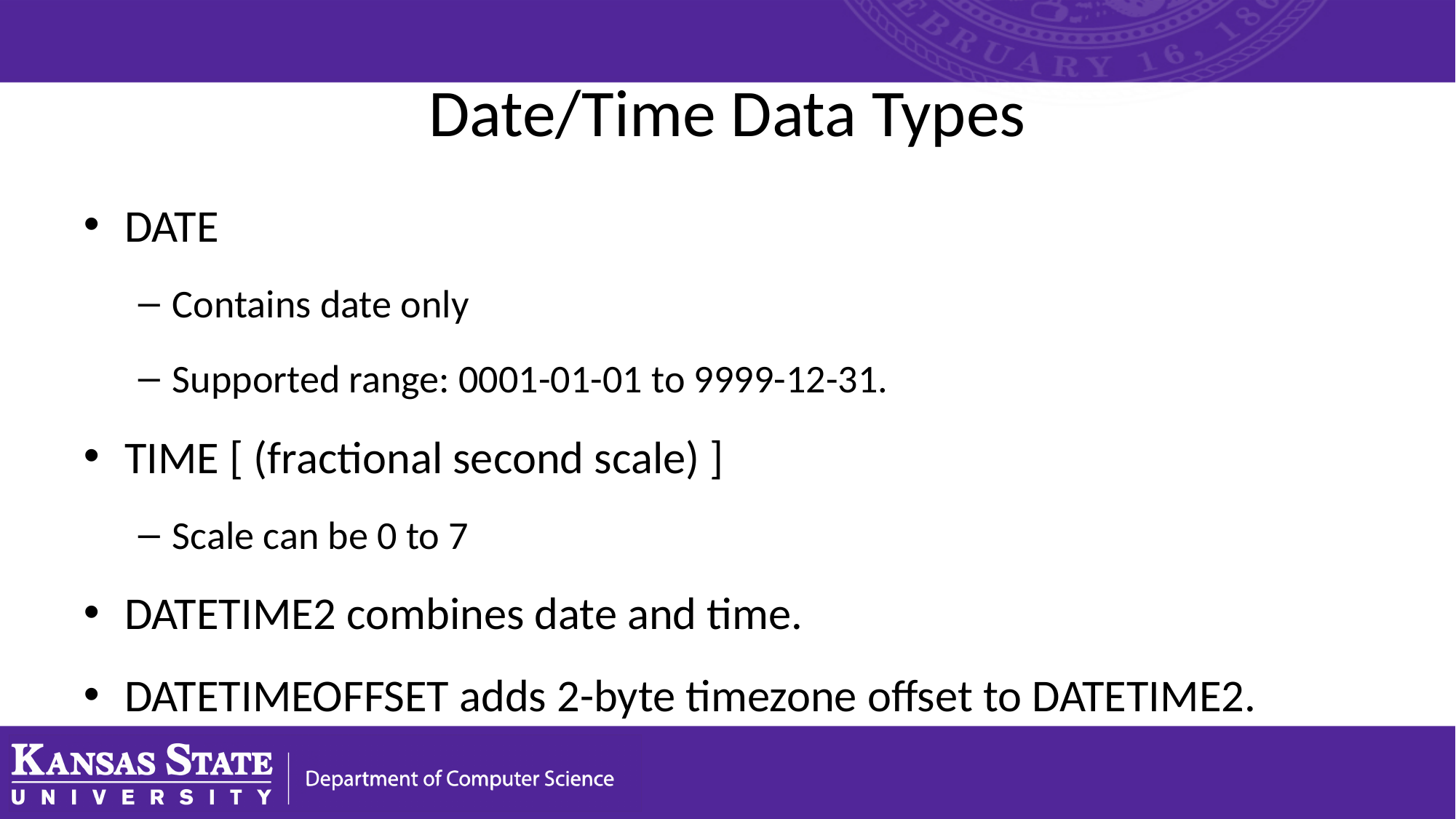

# Date/Time Data Types
DATE
Contains date only
Supported range: 0001-01-01 to 9999-12-31.
TIME [ (fractional second scale) ]
Scale can be 0 to 7
DATETIME2 combines date and time.
DATETIMEOFFSET adds 2-byte timezone offset to DATETIME2.